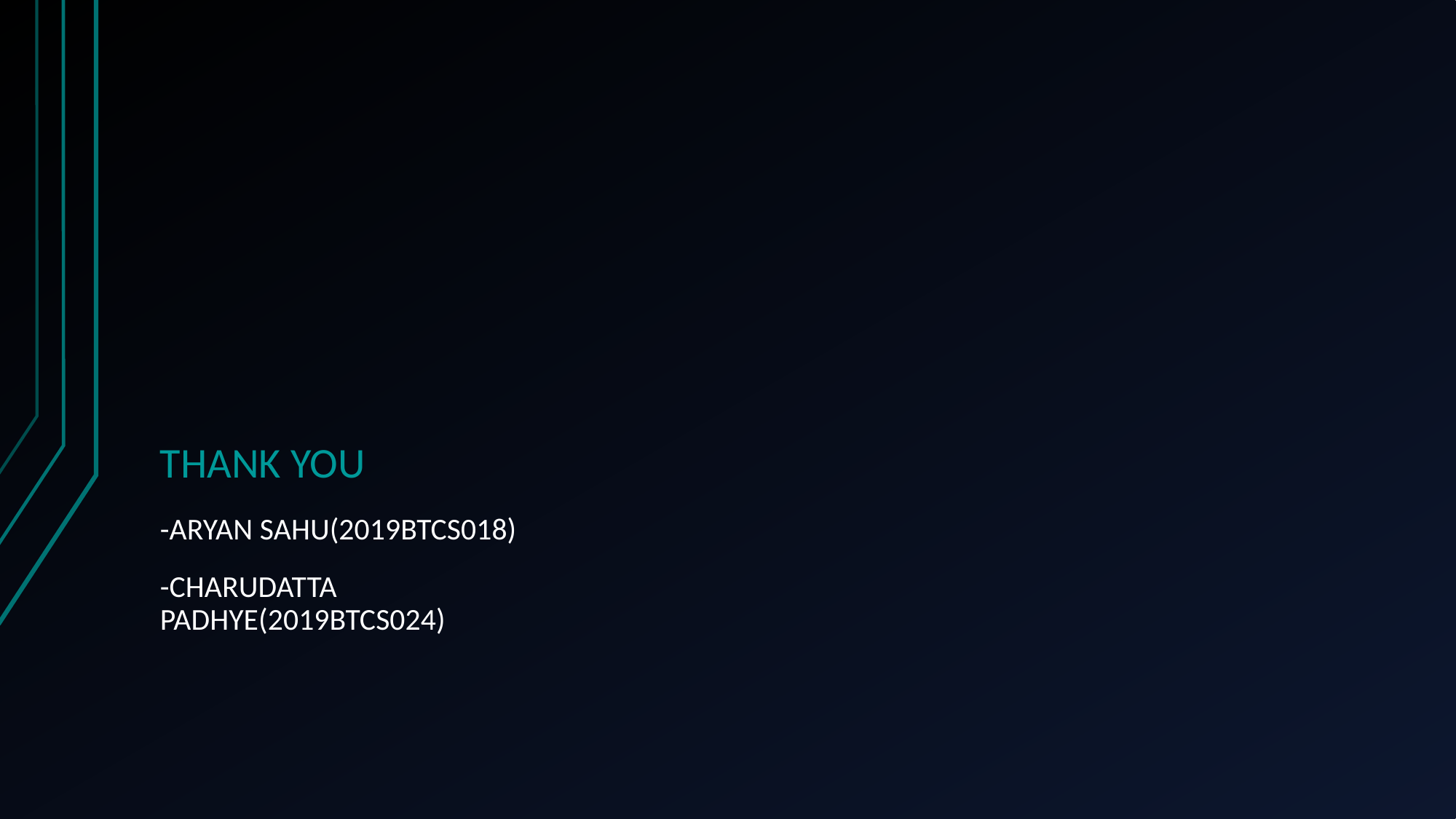

# THANK YOU
-ARYAN SAHU(2019BTCS018)
-CHARUDATTA PADHYE(2019BTCS024)